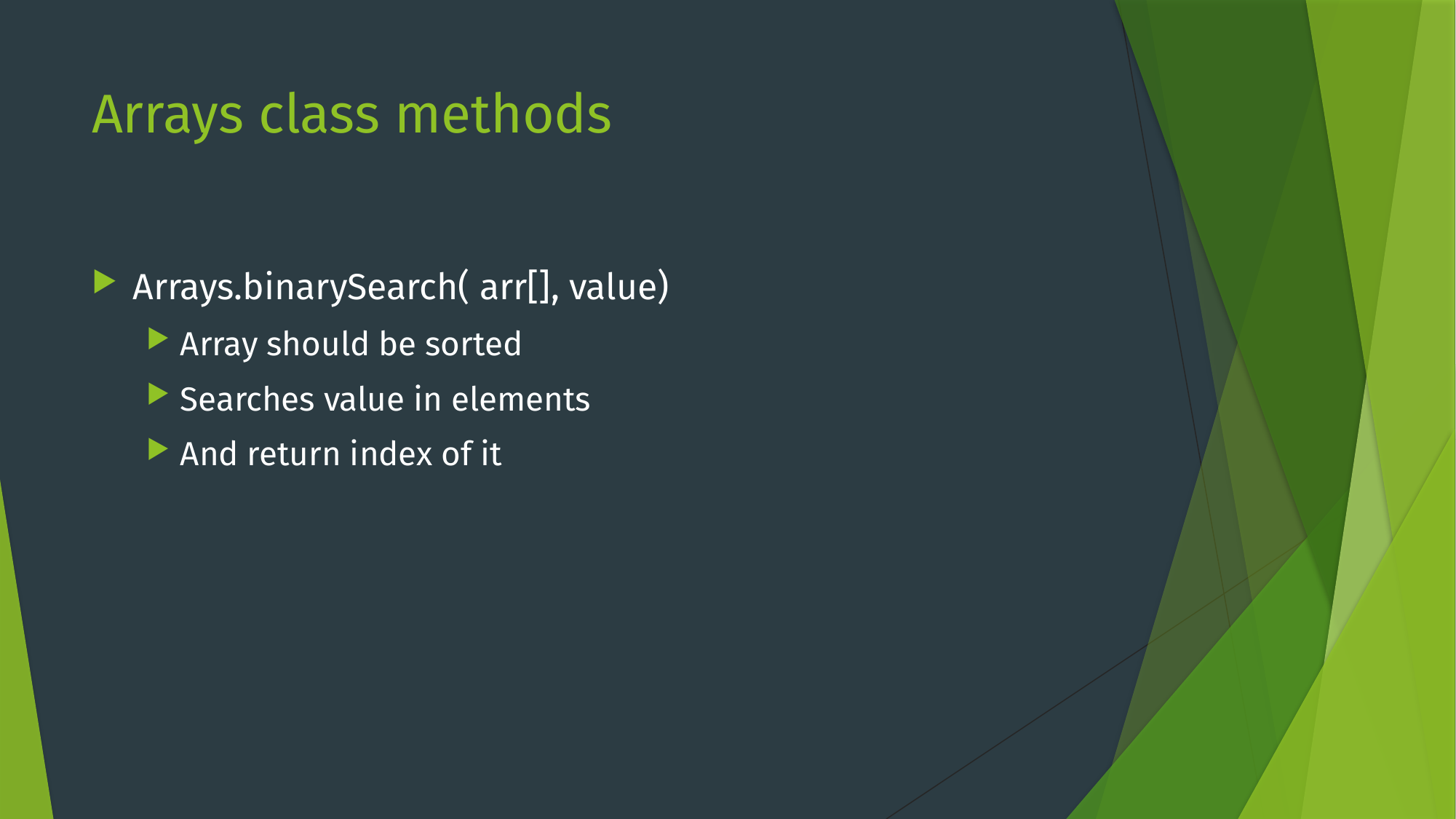

# Arrays class methods
Arrays.binarySearch( arr[], value)
Array should be sorted
Searches value in elements
And return index of it